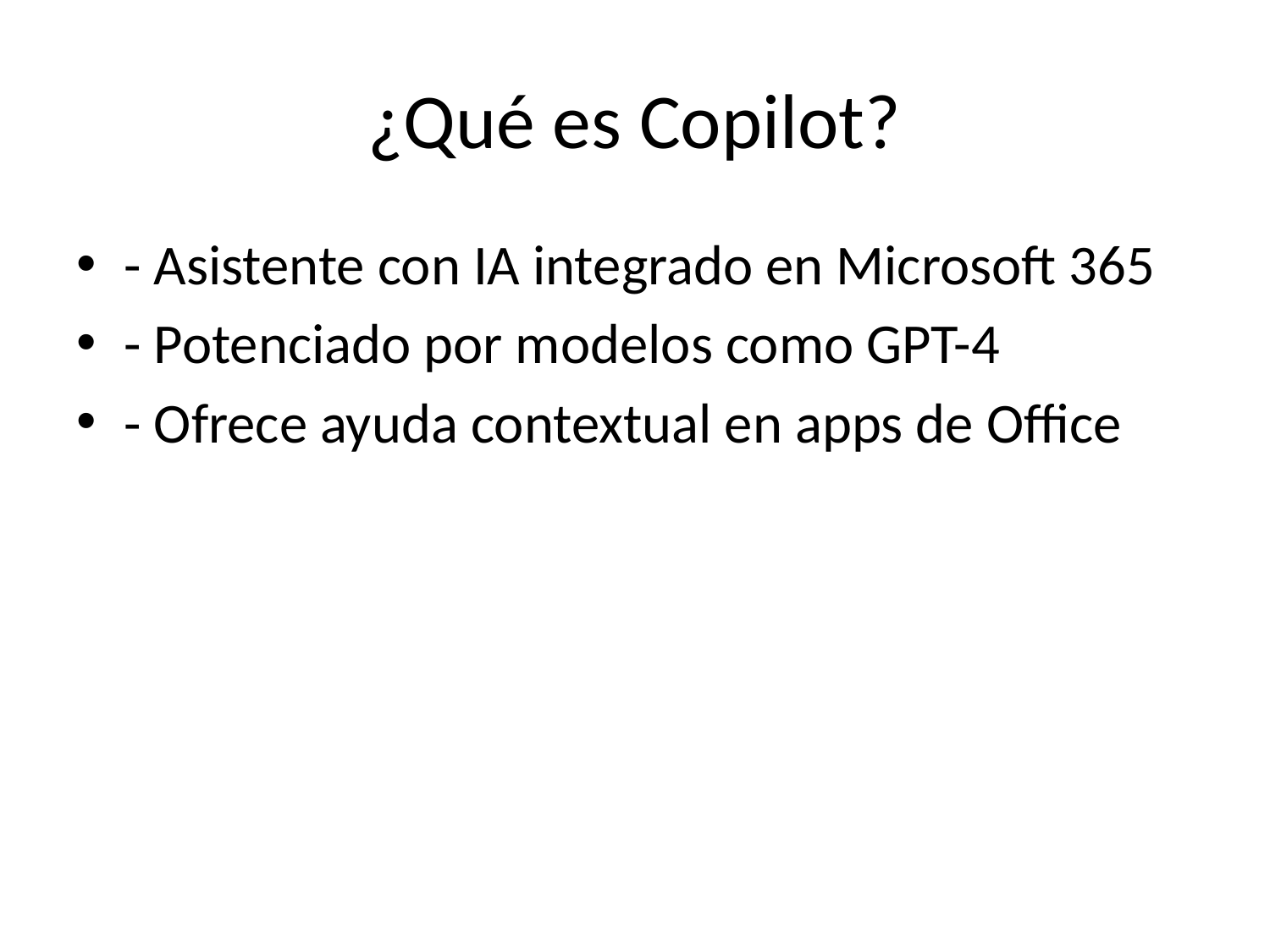

# ¿Qué es Copilot?
- Asistente con IA integrado en Microsoft 365
- Potenciado por modelos como GPT-4
- Ofrece ayuda contextual en apps de Office